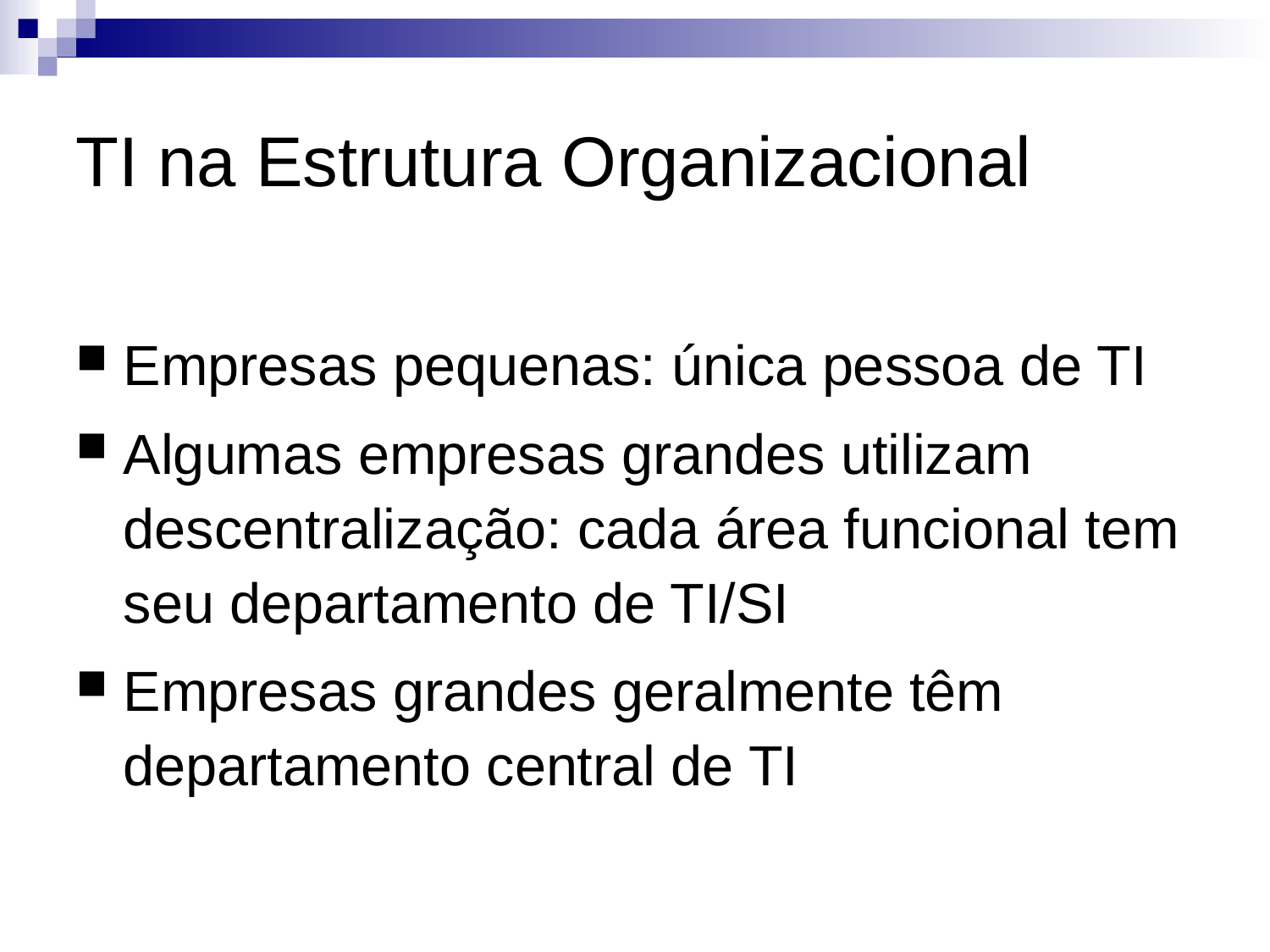

TI na Estrutura Organizacional
Empresas pequenas: única pessoa de TI
Algumas empresas grandes utilizam descentralização: cada área funcional tem seu departamento de TI/SI
Empresas grandes geralmente têm departamento central de TI